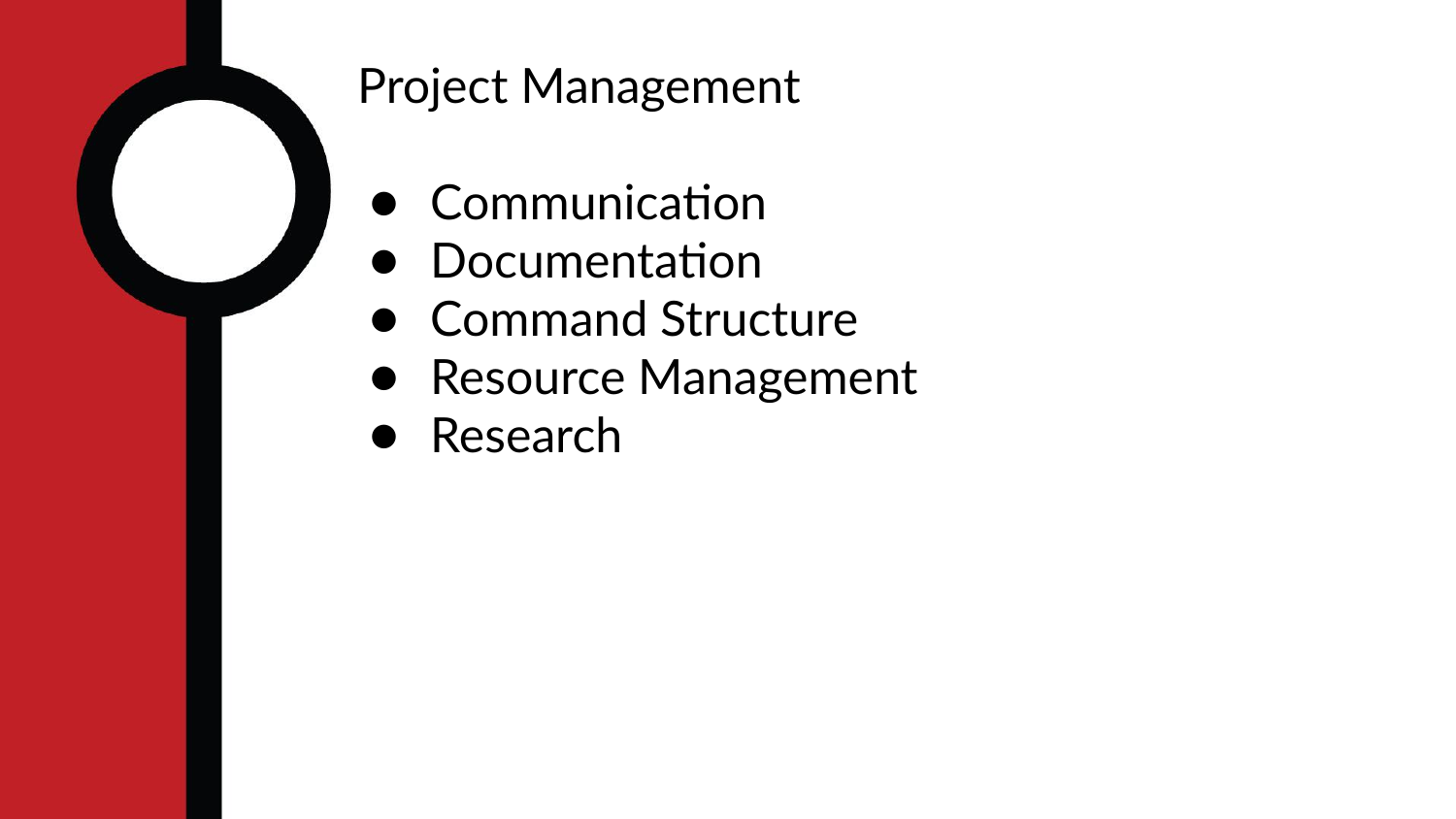

Project Management

Communication
Documentation
Command Structure
Resource Management
Research